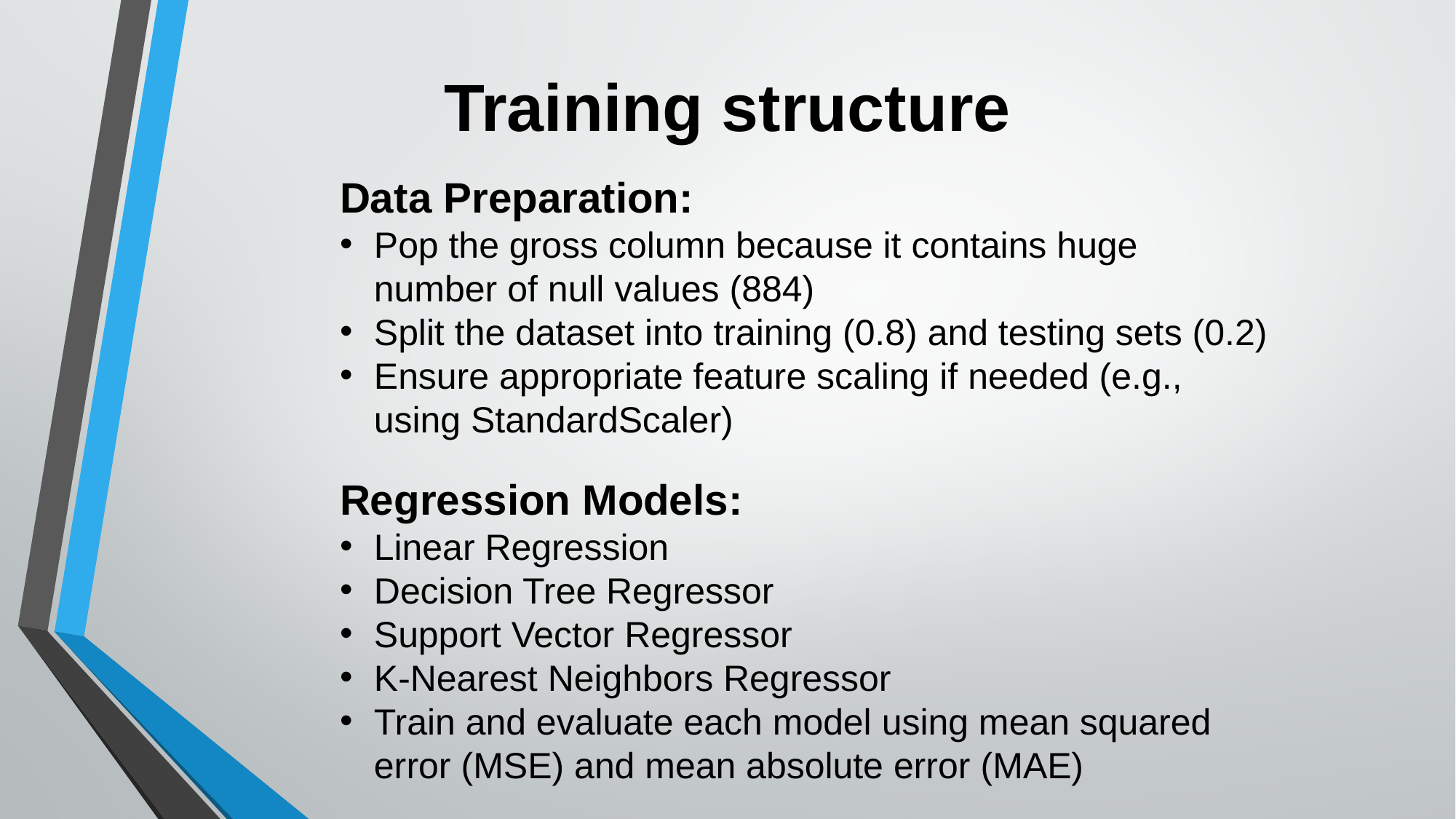

Training structure
Data Preparation:
Pop the gross column because it contains huge number of null values (884)
Split the dataset into training (0.8) and testing sets (0.2)
Ensure appropriate feature scaling if needed (e.g., using StandardScaler)

Regression Models:
Linear Regression
Decision Tree Regressor
Support Vector Regressor
K-Nearest Neighbors Regressor
Train and evaluate each model using mean squared error (MSE) and mean absolute error (MAE)